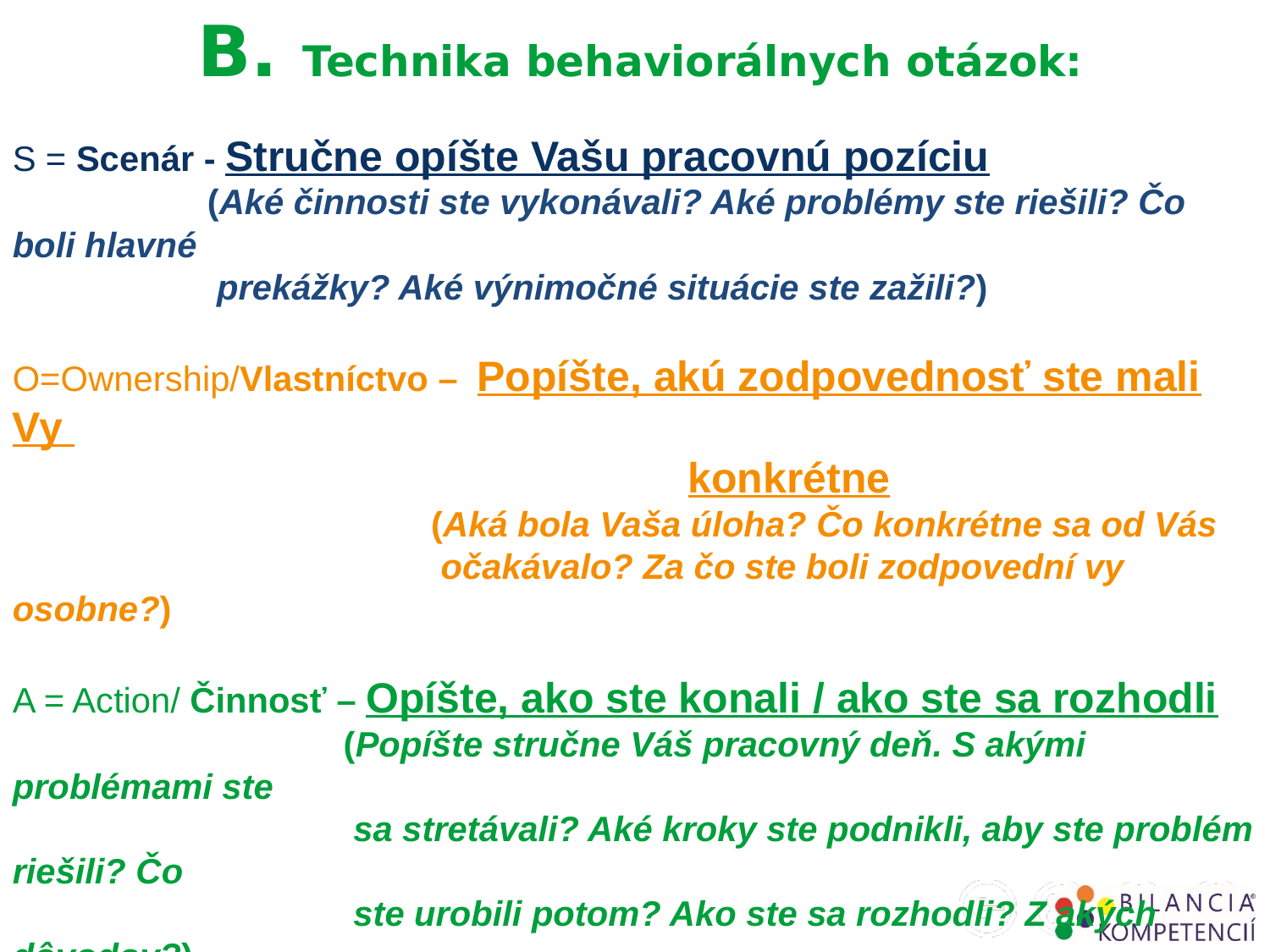

B. Technika behaviorálnych otázok:

S = Scenár - Stručne opíšte Vašu pracovnú pozíciu
                    (Aké činnosti ste vykonávali? Aké problémy ste riešili? Čo boli hlavné
                     prekážky? Aké výnimočné situácie ste zažili?)

O=Ownership/Vlastníctvo –  Popíšte, akú zodpovednosť ste mali Vy
                                                         konkrétne
                                           (Aká bola Vaša úloha? Čo konkrétne sa od Vás
                                            očakávalo? Za čo ste boli zodpovední vy osobne?)

A = Action/ Činnosť – Opíšte, ako ste konali / ako ste sa rozhodli
                                  (Popíšte stručne Váš pracovný deň. S akými problémami ste
                                   sa stretávali? Aké kroky ste podnikli, aby ste problém riešili? Čo
                                   ste urobili potom? Ako ste sa rozhodli? Z akých dôvodov?)

R = Results/ Výsledky - Aký bol výsledok Vašich činov a rozhodnutí
                                   (Ako to dopadlo? Ako reagovali kolegovia/nadriadení...? Dá
                                    sa výsledok vyjadriť v číslach (napr. finančná úspora)?